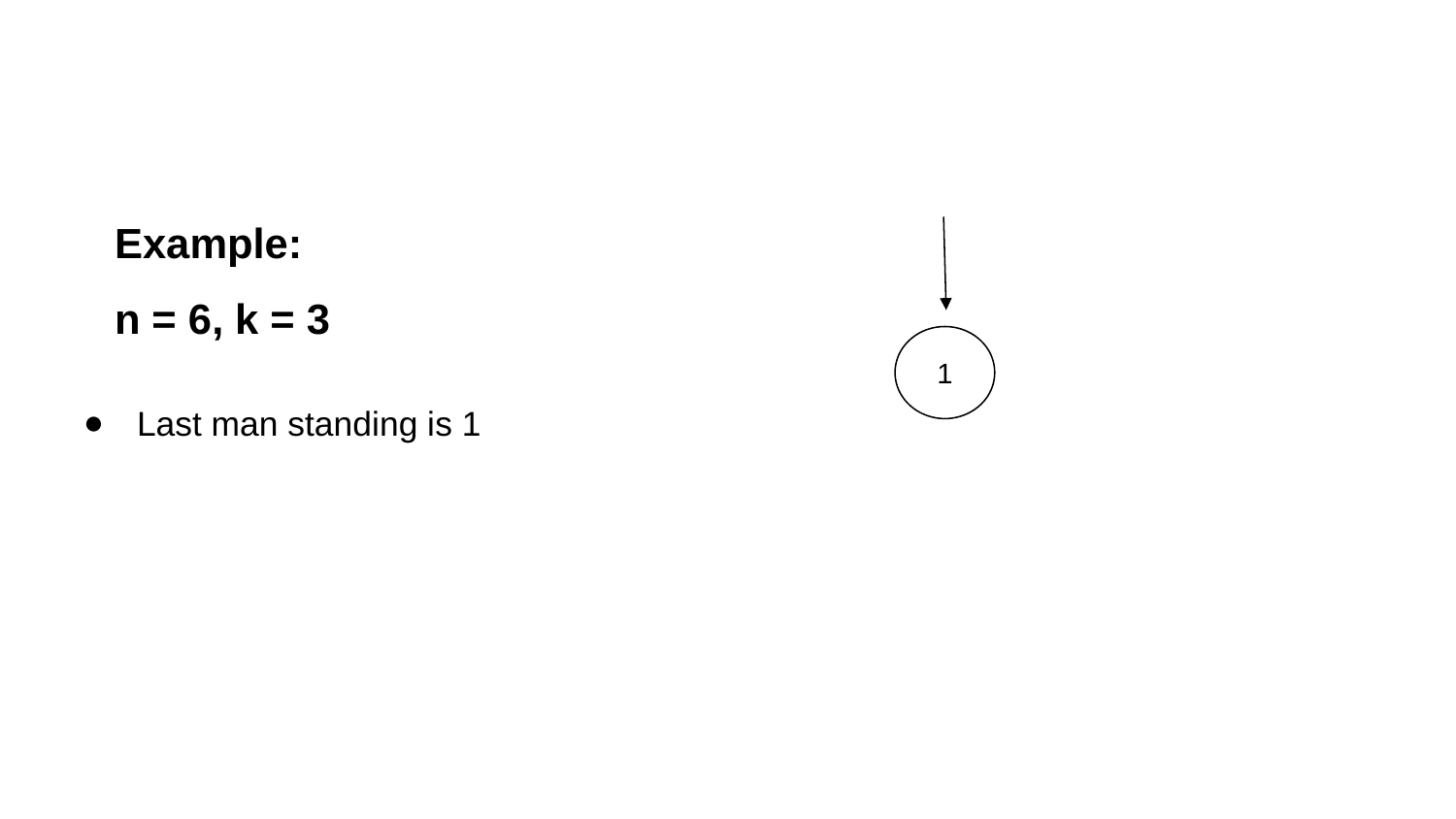

# Example:

n = 6, k = 3
1
Last man standing is 1